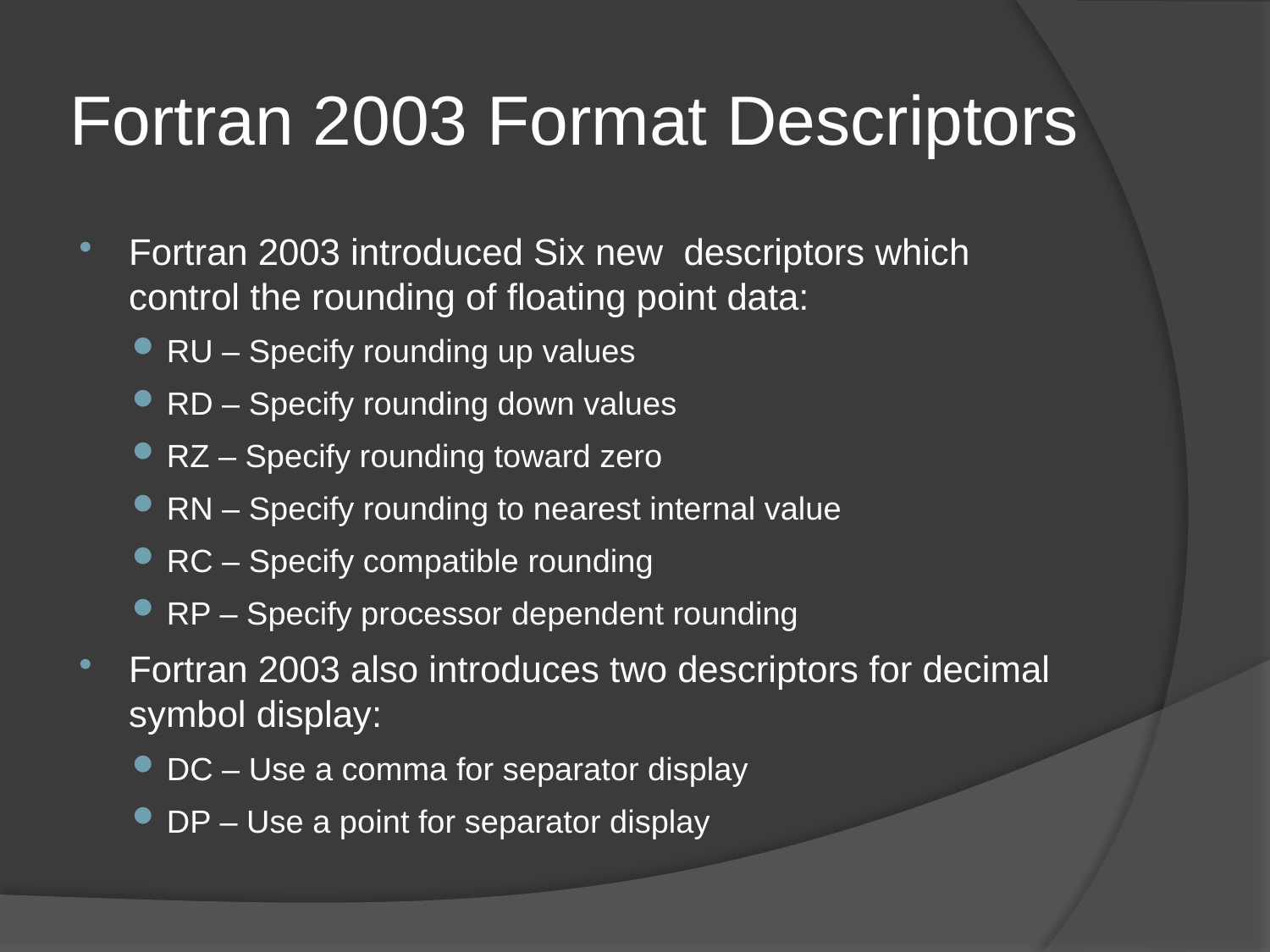

# Fortran 2003 Format Descriptors
Fortran 2003 introduced Six new  descriptors which control the rounding of floating point data:
RU – Specify rounding up values
RD – Specify rounding down values
RZ – Specify rounding toward zero
RN – Specify rounding to nearest internal value
RC – Specify compatible rounding
RP – Specify processor dependent rounding
Fortran 2003 also introduces two descriptors for decimal symbol display:
DC – Use a comma for separator display
DP – Use a point for separator display